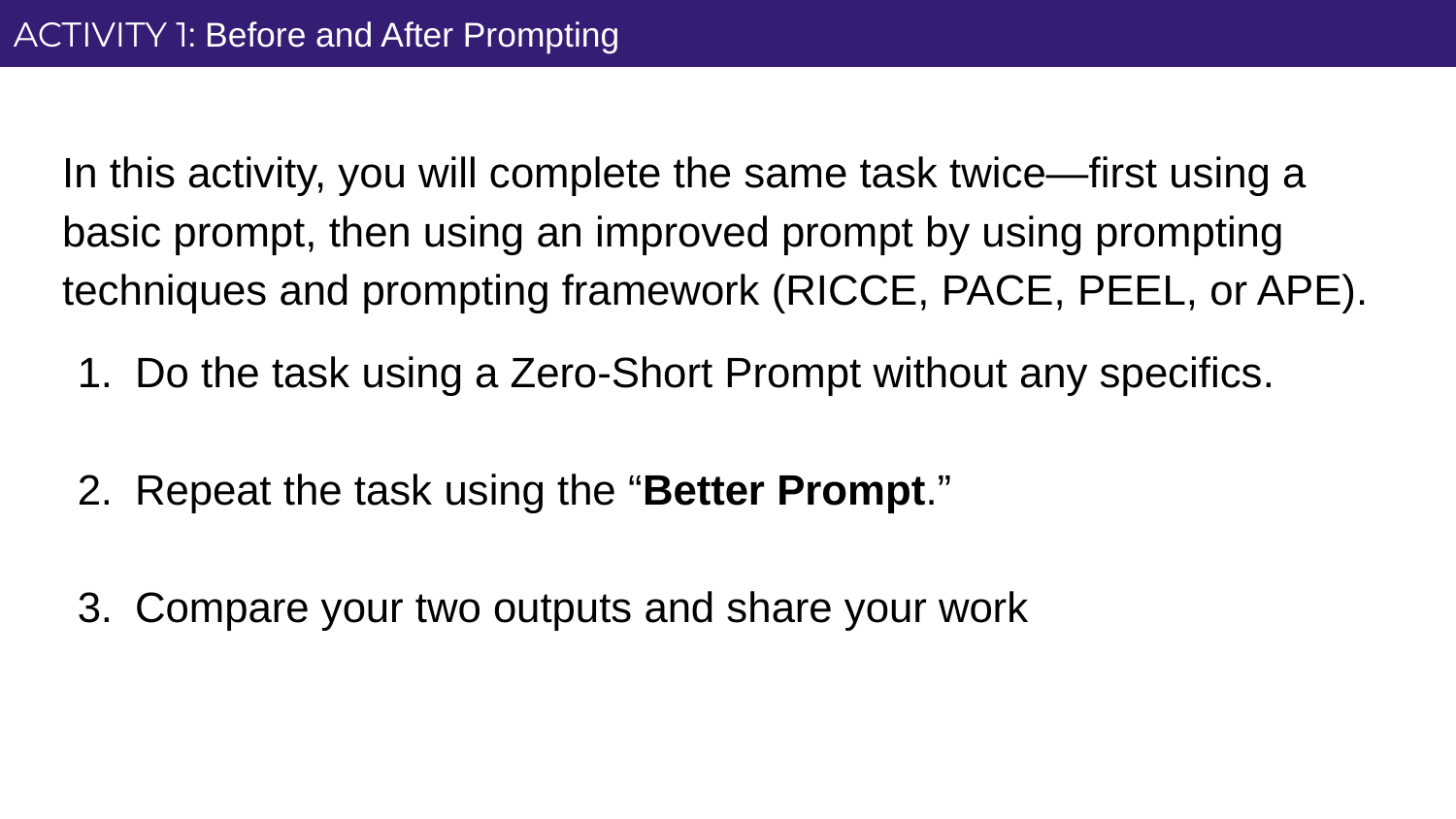

ACTIVITY 1: Before and After Prompting
In this activity, you will complete the same task twice—first using a basic prompt, then using an improved prompt by using prompting techniques and prompting framework (RICCE, PACE, PEEL, or APE).
Do the task using a Zero-Short Prompt without any specifics.
Repeat the task using the “Better Prompt.”
Compare your two outputs and share your work